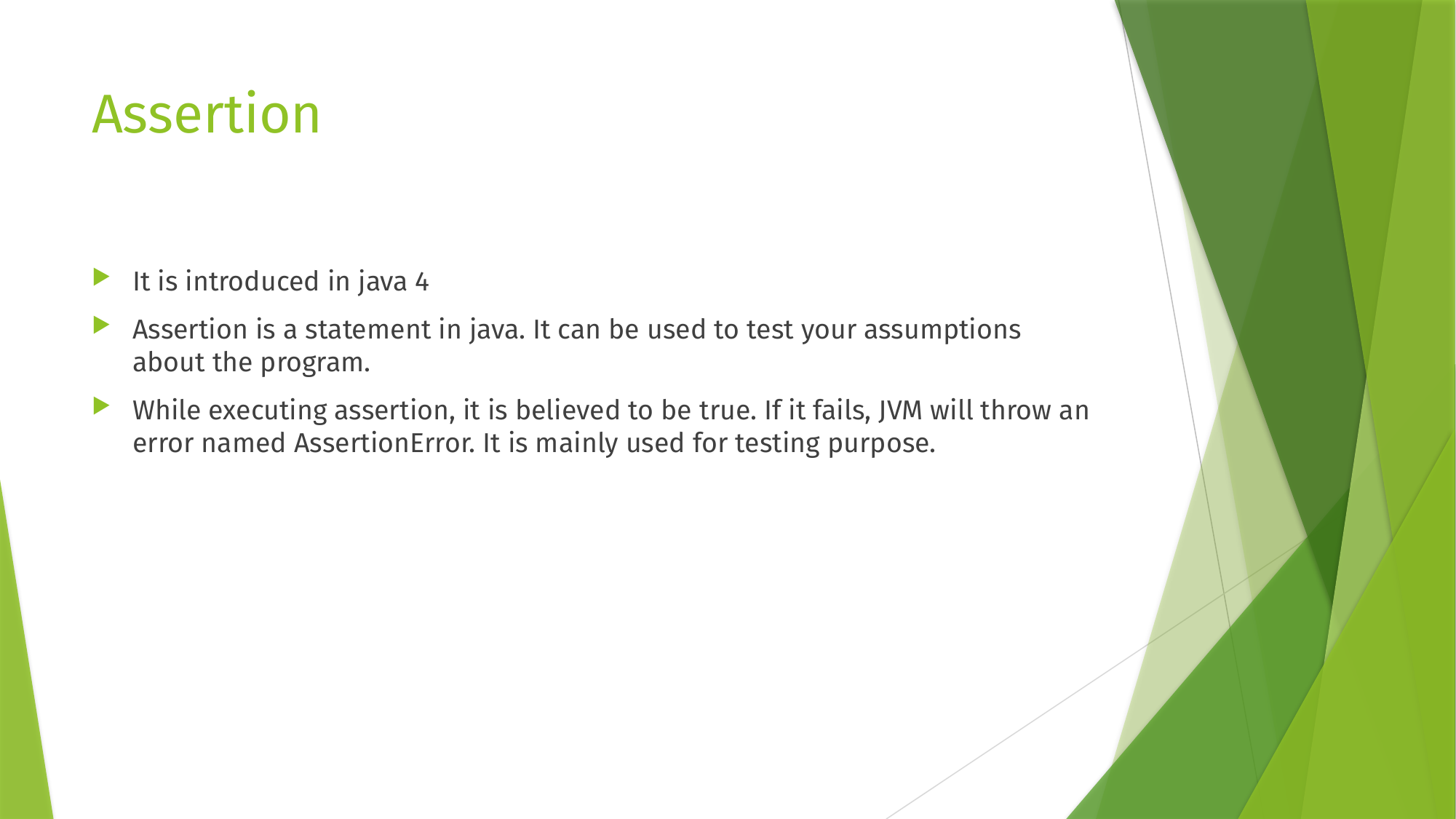

# Assertion
It is introduced in java 4
Assertion is a statement in java. It can be used to test your assumptions about the program.
While executing assertion, it is believed to be true. If it fails, JVM will throw an error named AssertionError. It is mainly used for testing purpose.